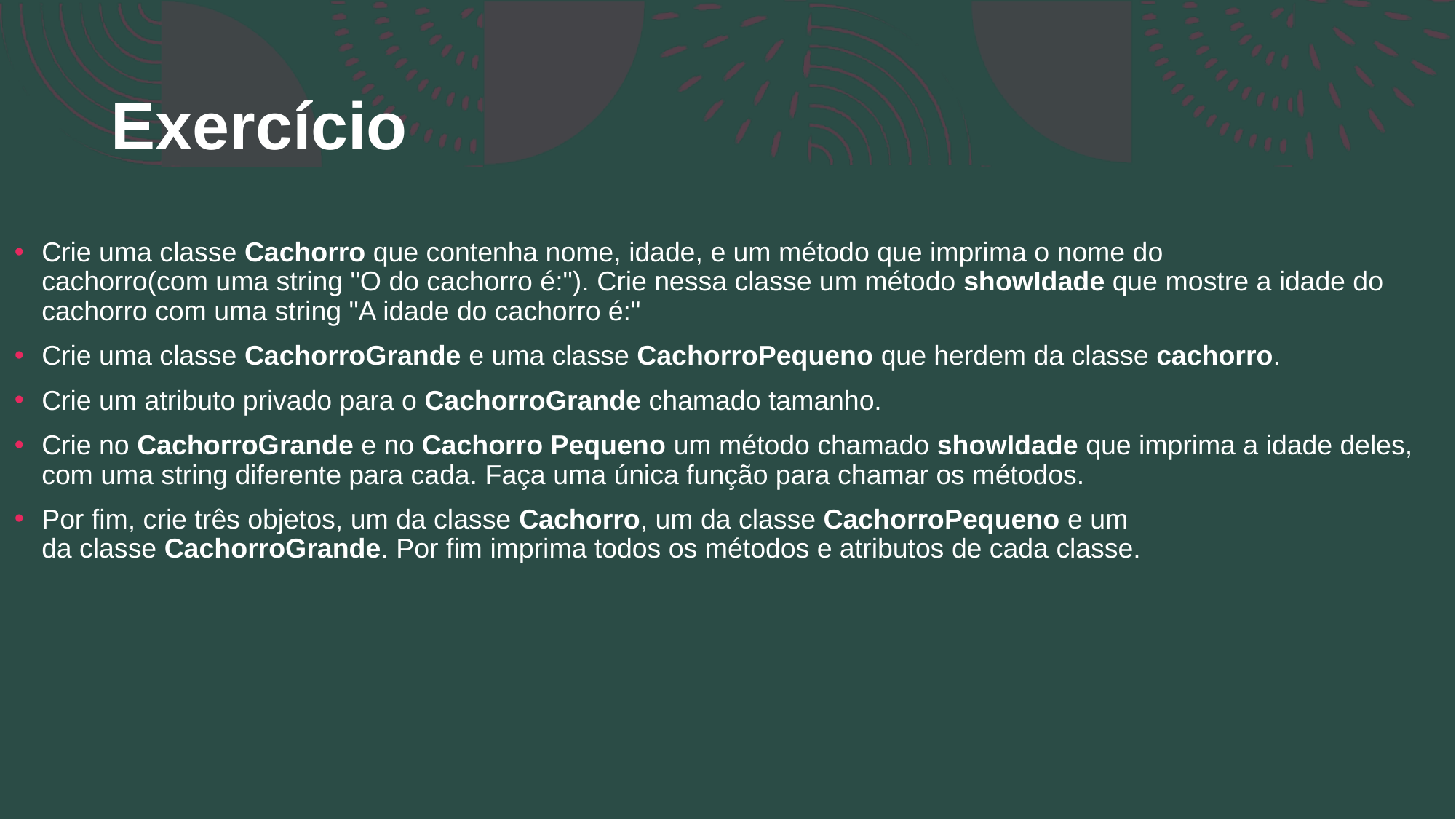

# Exercício
Crie uma classe Cachorro que contenha nome, idade, e um método que imprima o nome do cachorro(com uma string "O do cachorro é:"). Crie nessa classe um método showIdade que mostre a idade do cachorro com uma string "A idade do cachorro é:"
Crie uma classe CachorroGrande e uma classe CachorroPequeno que herdem da classe cachorro.
Crie um atributo privado para o CachorroGrande chamado tamanho.
Crie no CachorroGrande e no Cachorro Pequeno um método chamado showIdade que imprima a idade deles, com uma string diferente para cada. Faça uma única função para chamar os métodos.
Por fim, crie três objetos, um da classe Cachorro, um da classe CachorroPequeno e um da classe CachorroGrande. Por fim imprima todos os métodos e atributos de cada classe.